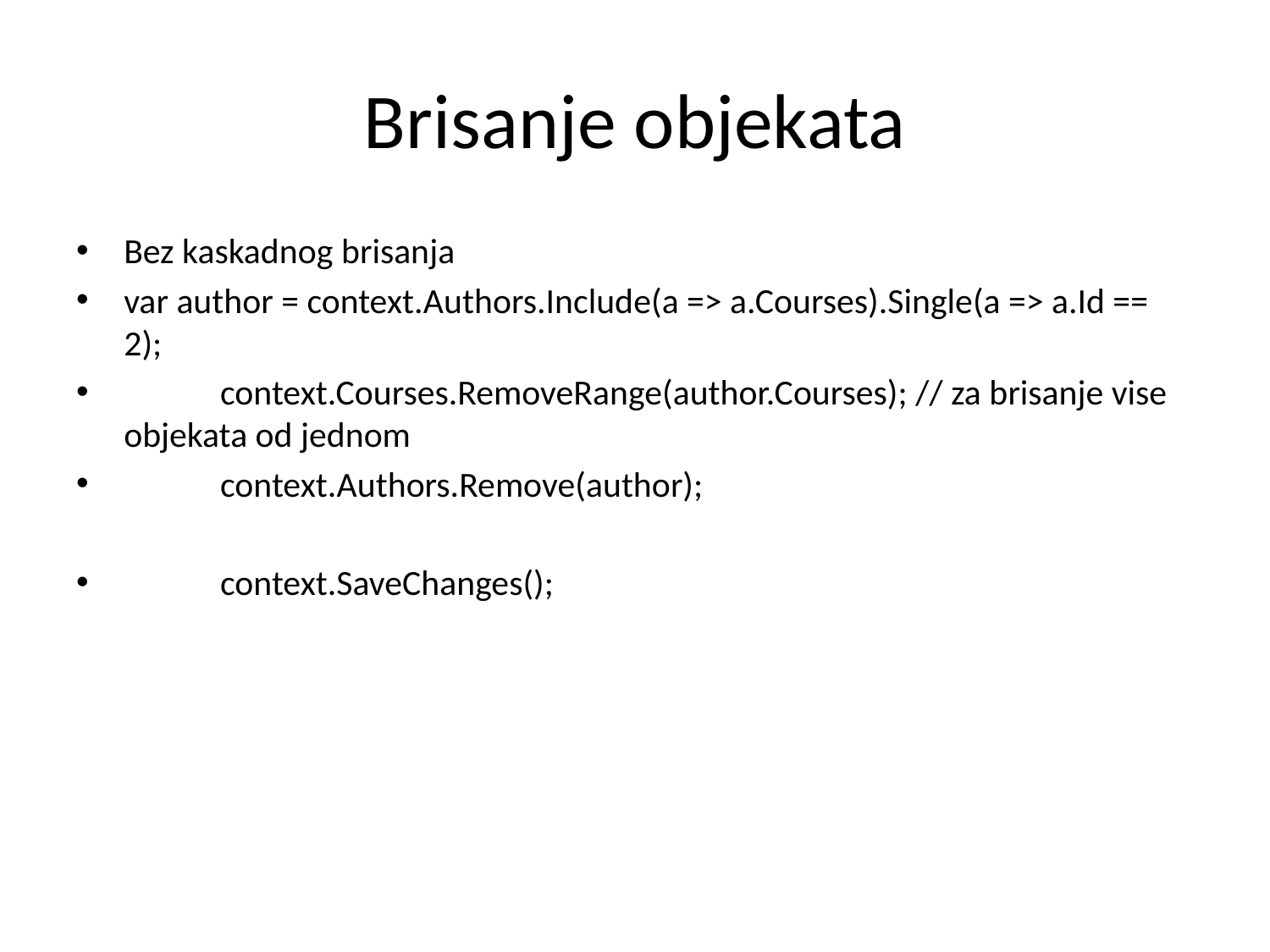

# Brisanje objekata
Bez kaskadnog brisanja
var author = context.Authors.Include(a => a.Courses).Single(a => a.Id == 2);
            context.Courses.RemoveRange(author.Courses); // za brisanje vise objekata od jednom
            context.Authors.Remove(author);

            context.SaveChanges();